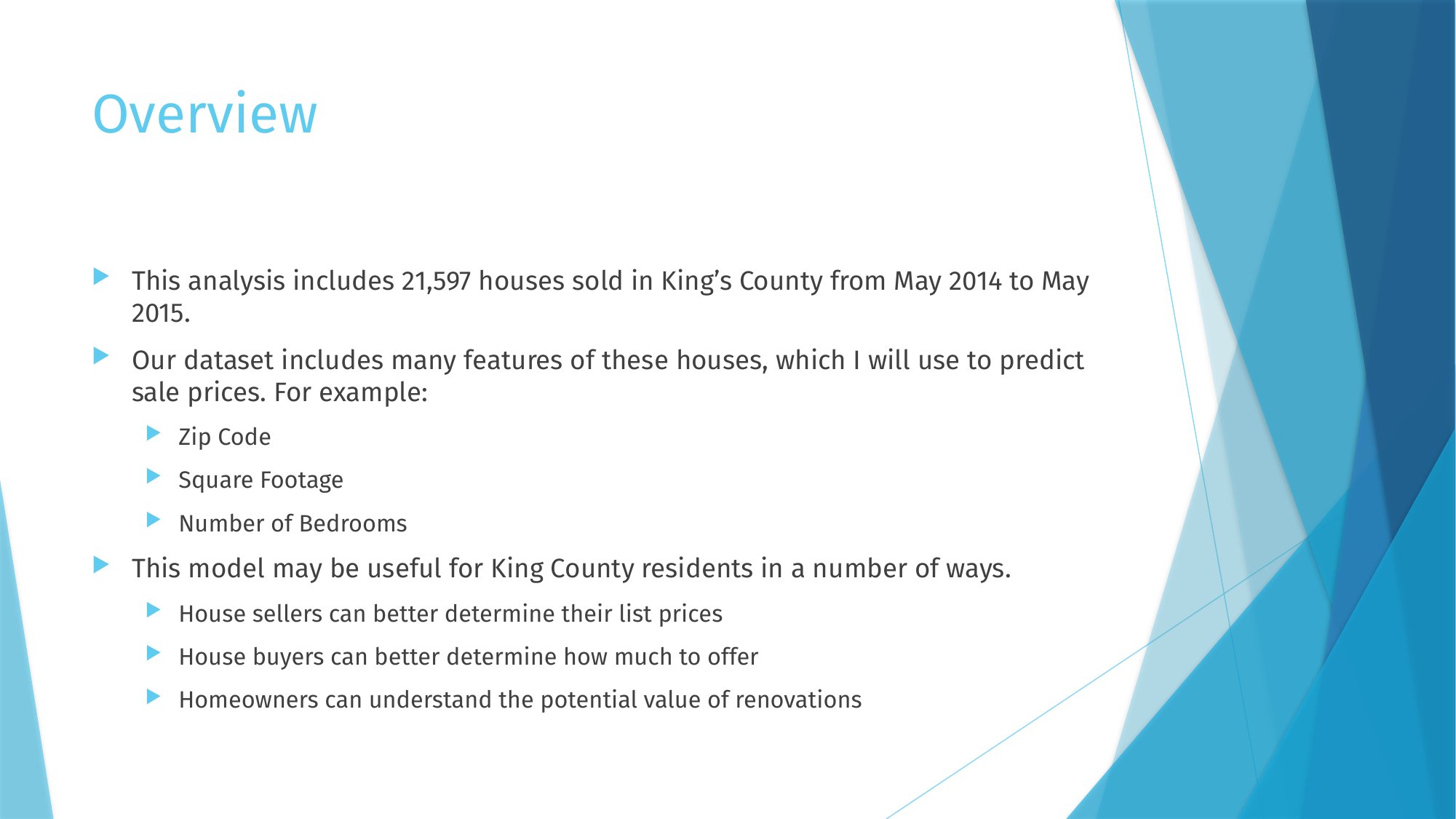

# Overview
This analysis includes 21,597 houses sold in King’s County from May 2014 to May 2015.
Our dataset includes many features of these houses, which I will use to predict sale prices. For example:
Zip Code
Square Footage
Number of Bedrooms
This model may be useful for King County residents in a number of ways.
House sellers can better determine their list prices
House buyers can better determine how much to offer
Homeowners can understand the potential value of renovations